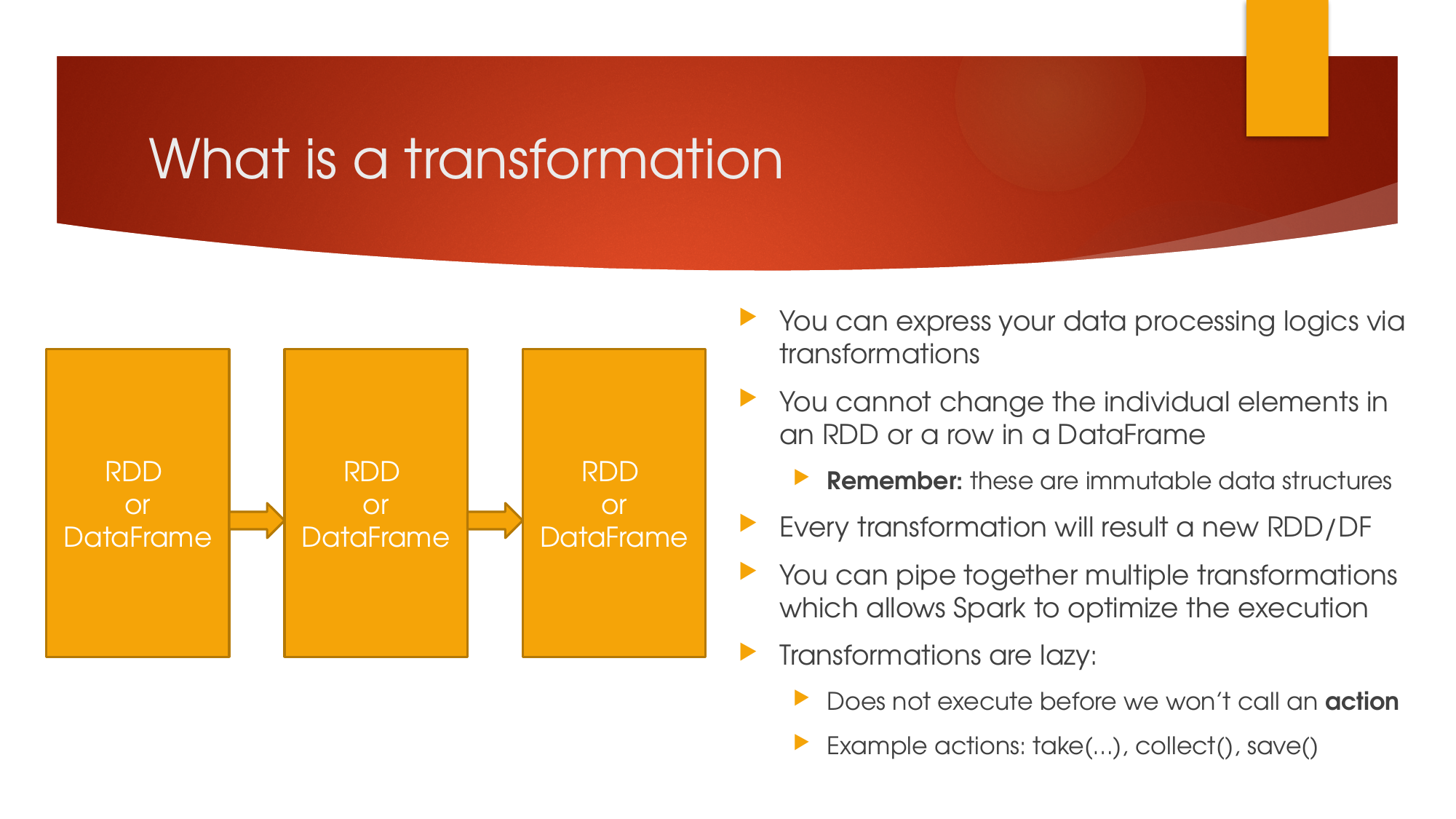

# What is a transformation
You can express your data processing logics via transformations
You cannot change the individual elements in an RDD or a row in a DataFrame
Remember: these are immutable data structures
Every transformation will result a new RDD/DF
You can pipe together multiple transformations which allows Spark to optimize the execution
Transformations are lazy:
Does not execute before we won’t call an action
Example actions: take(…), collect(), save()

RDD
or
DataFrame
RDD
or
DataFrame
RDD
or
DataFrame